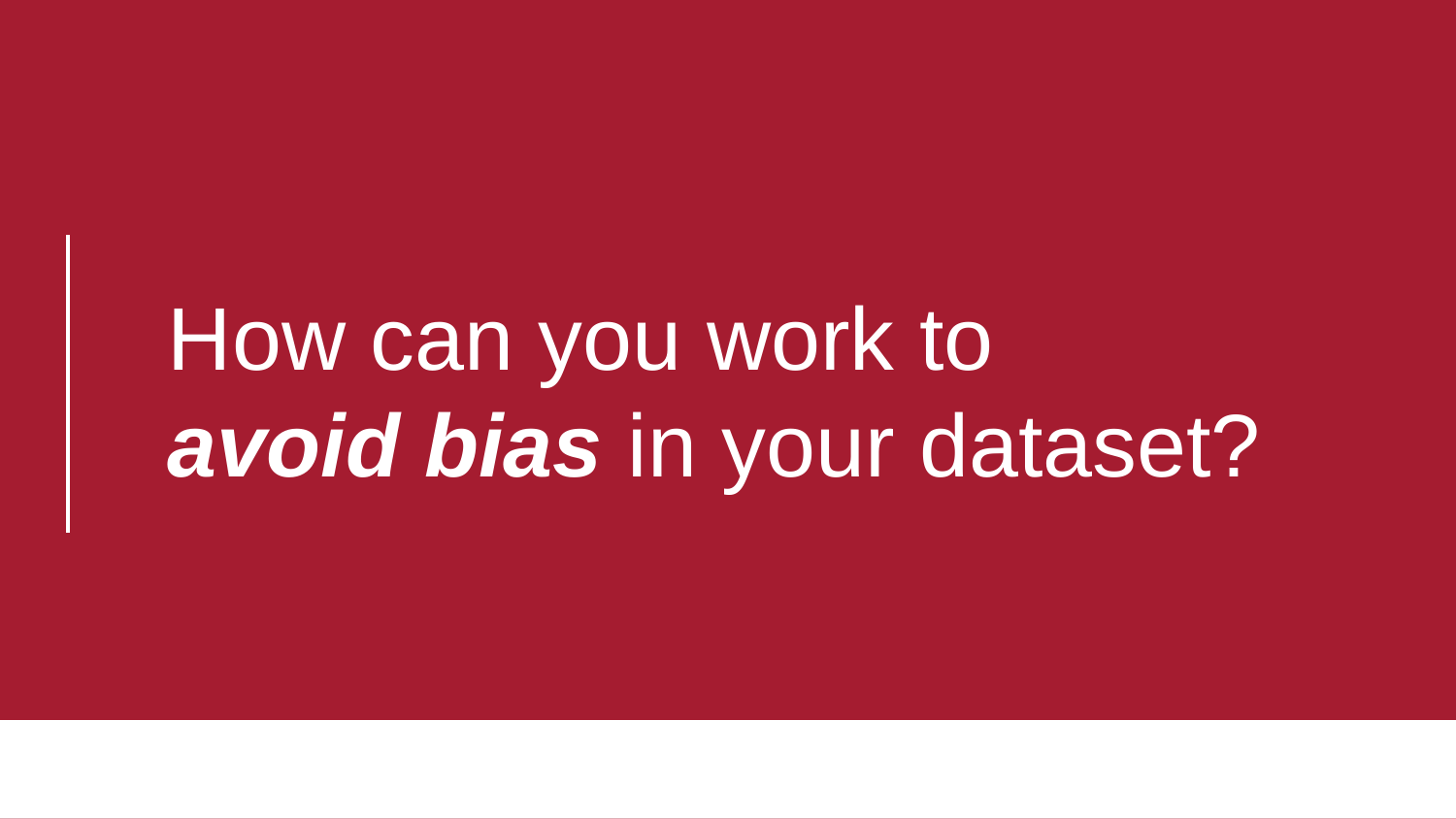

# How can you work to
avoid bias in your dataset?